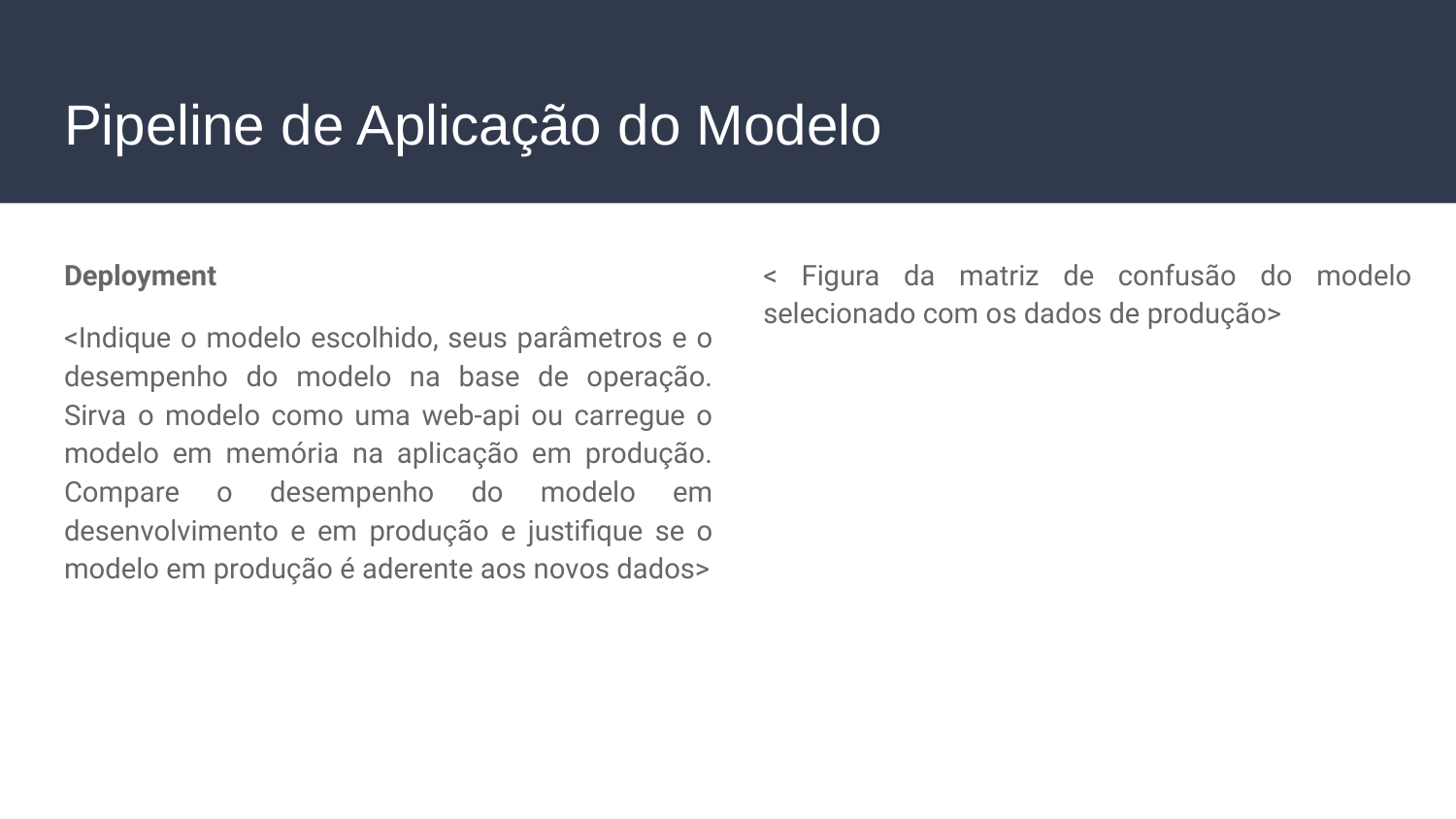

# Pipeline de Aplicação do Modelo
Deployment
<Indique o modelo escolhido, seus parâmetros e o desempenho do modelo na base de operação. Sirva o modelo como uma web-api ou carregue o modelo em memória na aplicação em produção. Compare o desempenho do modelo em desenvolvimento e em produção e justifique se o modelo em produção é aderente aos novos dados>

< Figura da matriz de confusão do modelo selecionado com os dados de produção>